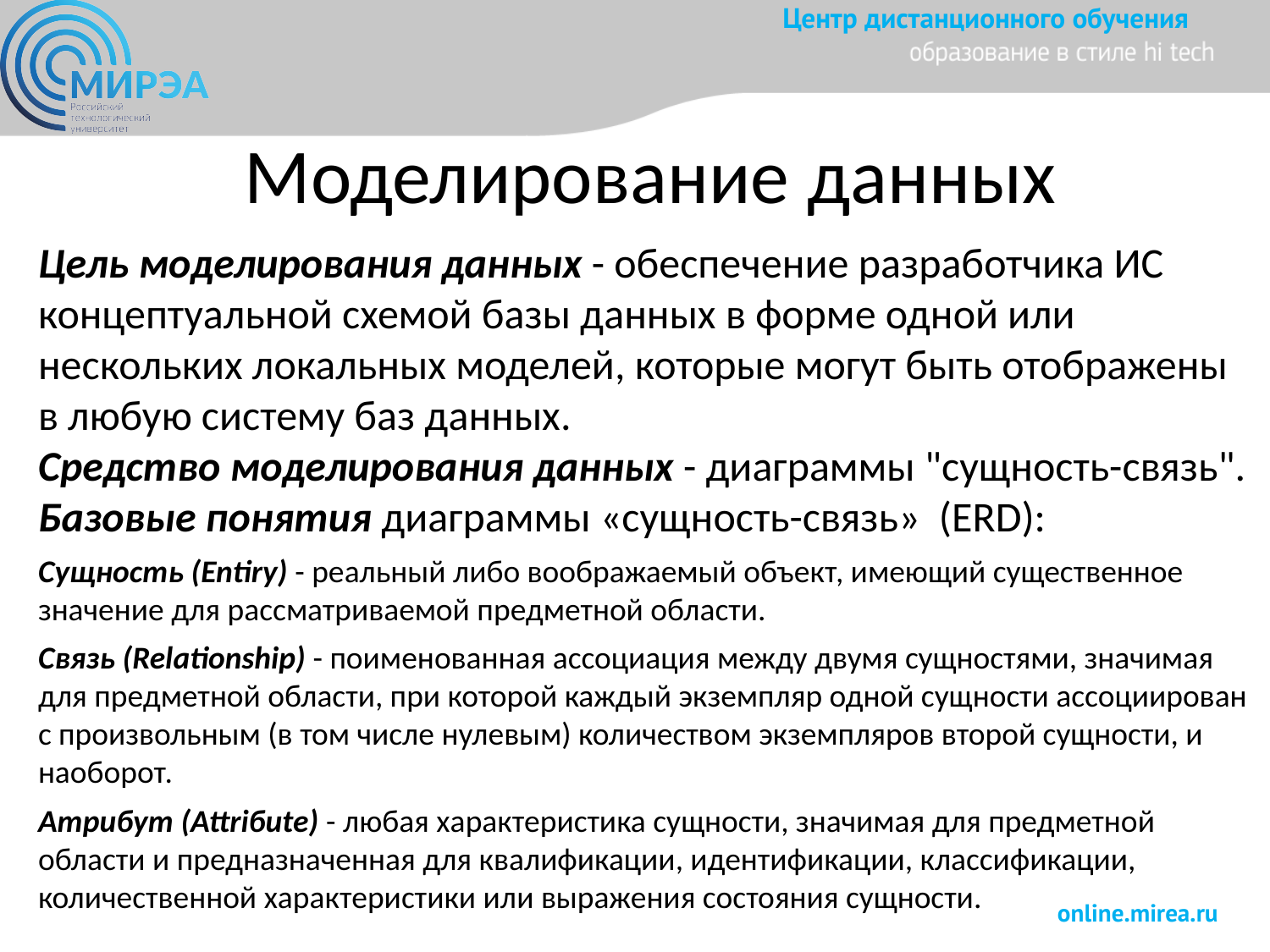

# Моделирование данных
Цель моделирования данных - обеспечение разработчика ИС концептуальной схемой базы данных в форме одной или нескольких локальных моделей, которые могут быть отображены в любую систему баз данных.
Средство моделирования данных - диаграммы "сущность-связь".
Базовые понятия диаграммы «сущность-связь»  (ERD):
Сущность (Entiry) - реальный либо воображаемый объект, имеющий существенное значение для рассматриваемой предметной области.
Связь (Relationship) - поименованная ассоциация между двумя сущностями, значимая для предметной области, при которой каждый экземпляр одной сущности ассоциирован с произвольным (в том числе нулевым) количеством экземпляров второй сущности, и наоборот.
Атрибут (Attriбute) - любая характеристика сущности, значимая для предметной области и предназначенная для квалификации, идентификации, классификации, количественной характеристики или выражения состояния сущности.